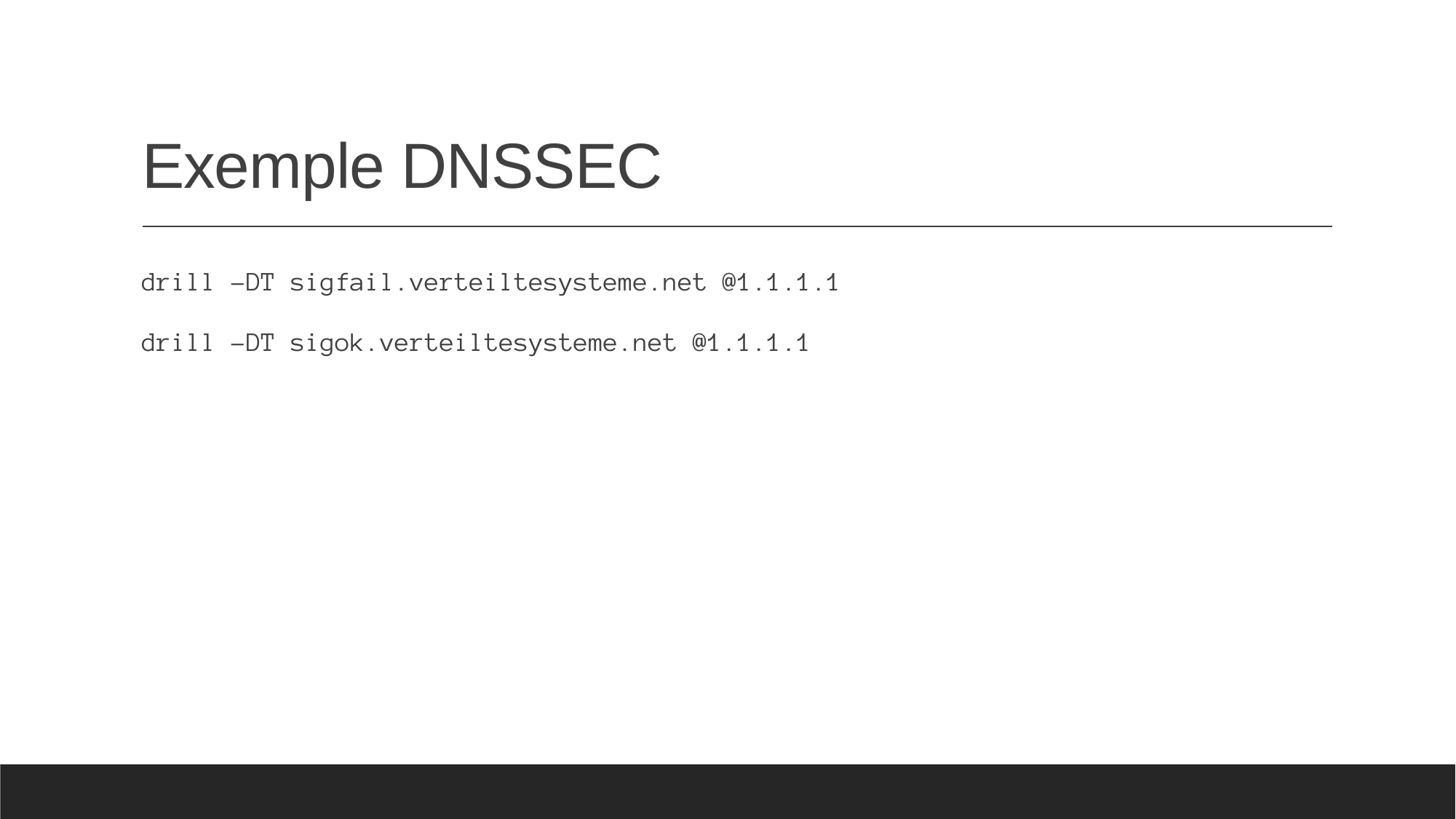

# Exemple DNSSEC
drill -DT sigfail.verteiltesysteme.net @1.1.1.1
drill -DT sigok.verteiltesysteme.net @1.1.1.1